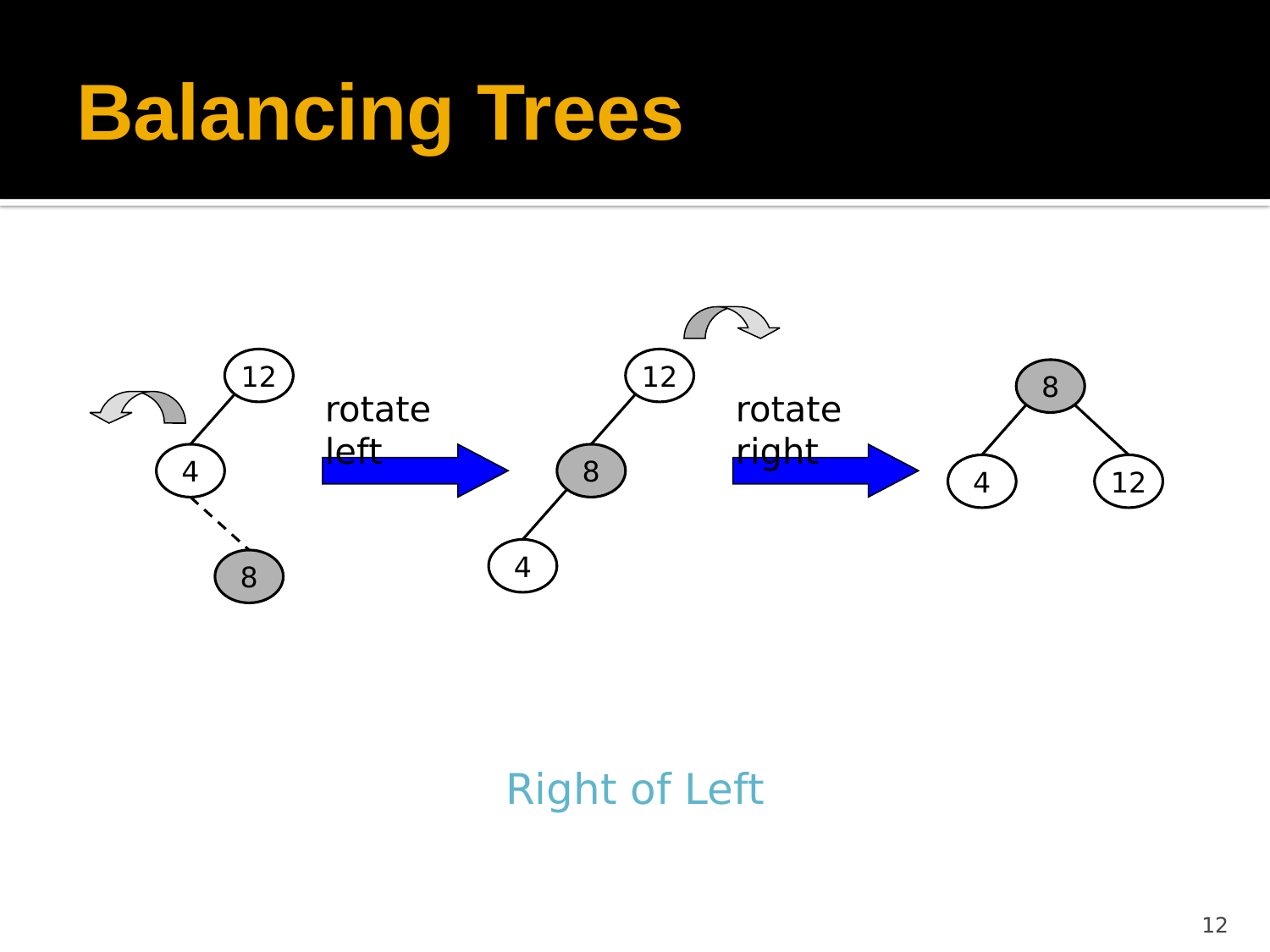

# Balancing Trees

12
12
8
rotate left
rotate right

4

8

4
12
4
8
Right of Left
12